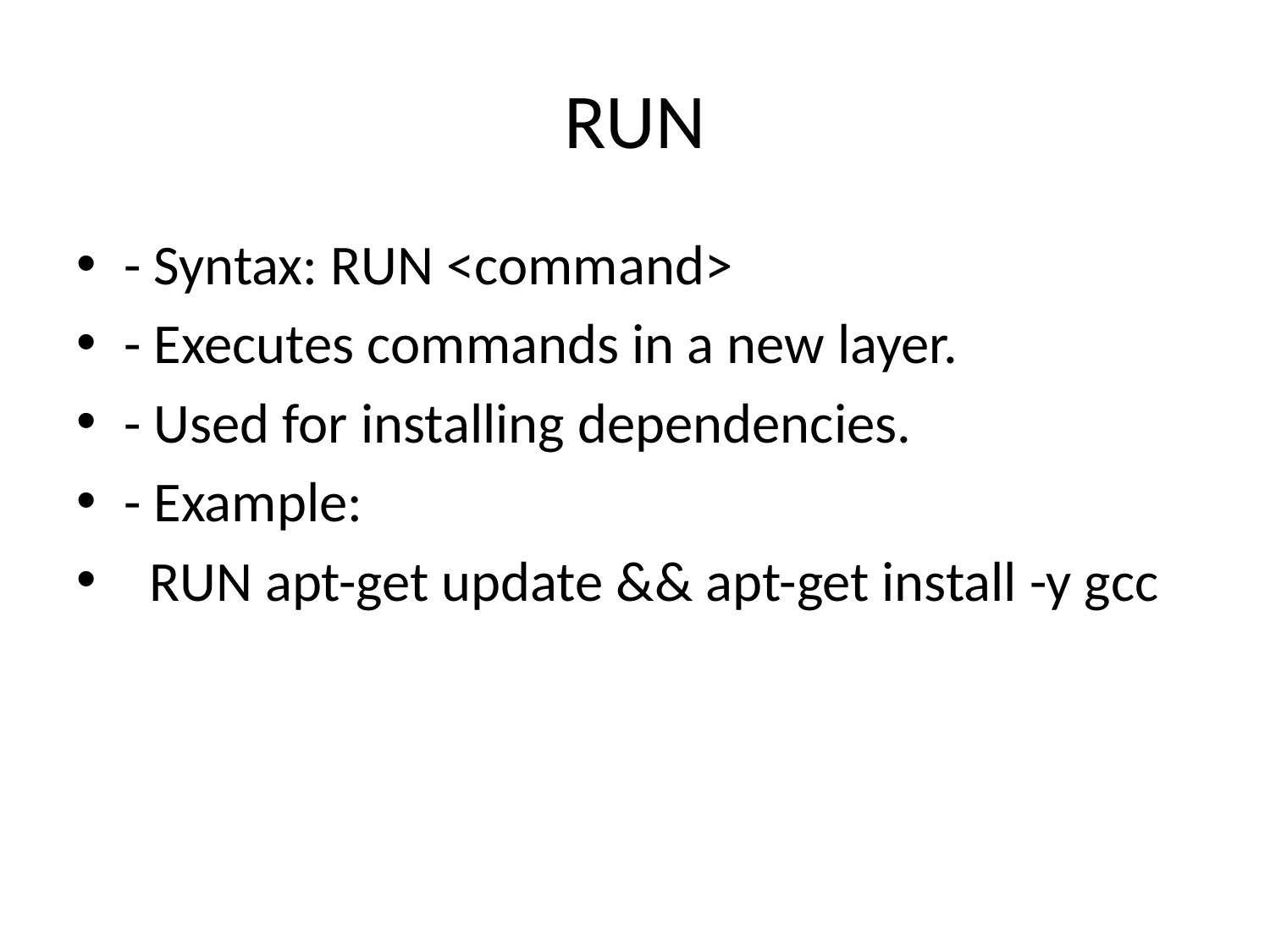

# RUN
- Syntax: RUN <command>
- Executes commands in a new layer.
- Used for installing dependencies.
- Example:
  RUN apt-get update && apt-get install -y gcc